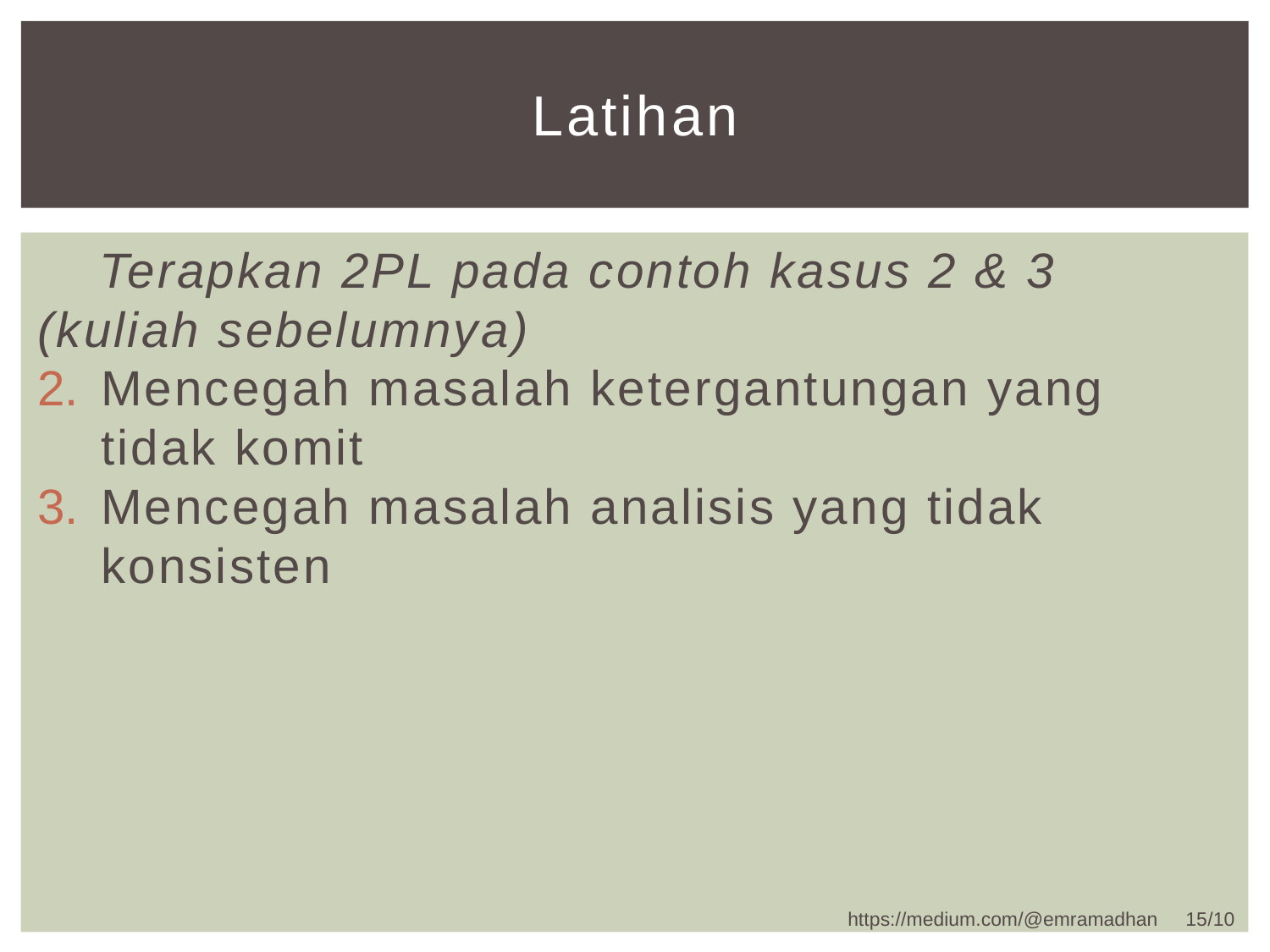

# Latihan
Terapkan 2PL pada contoh kasus 2 & 3 (kuliah sebelumnya)
Mencegah masalah ketergantungan yang tidak komit
Mencegah masalah analisis yang tidak konsisten
15